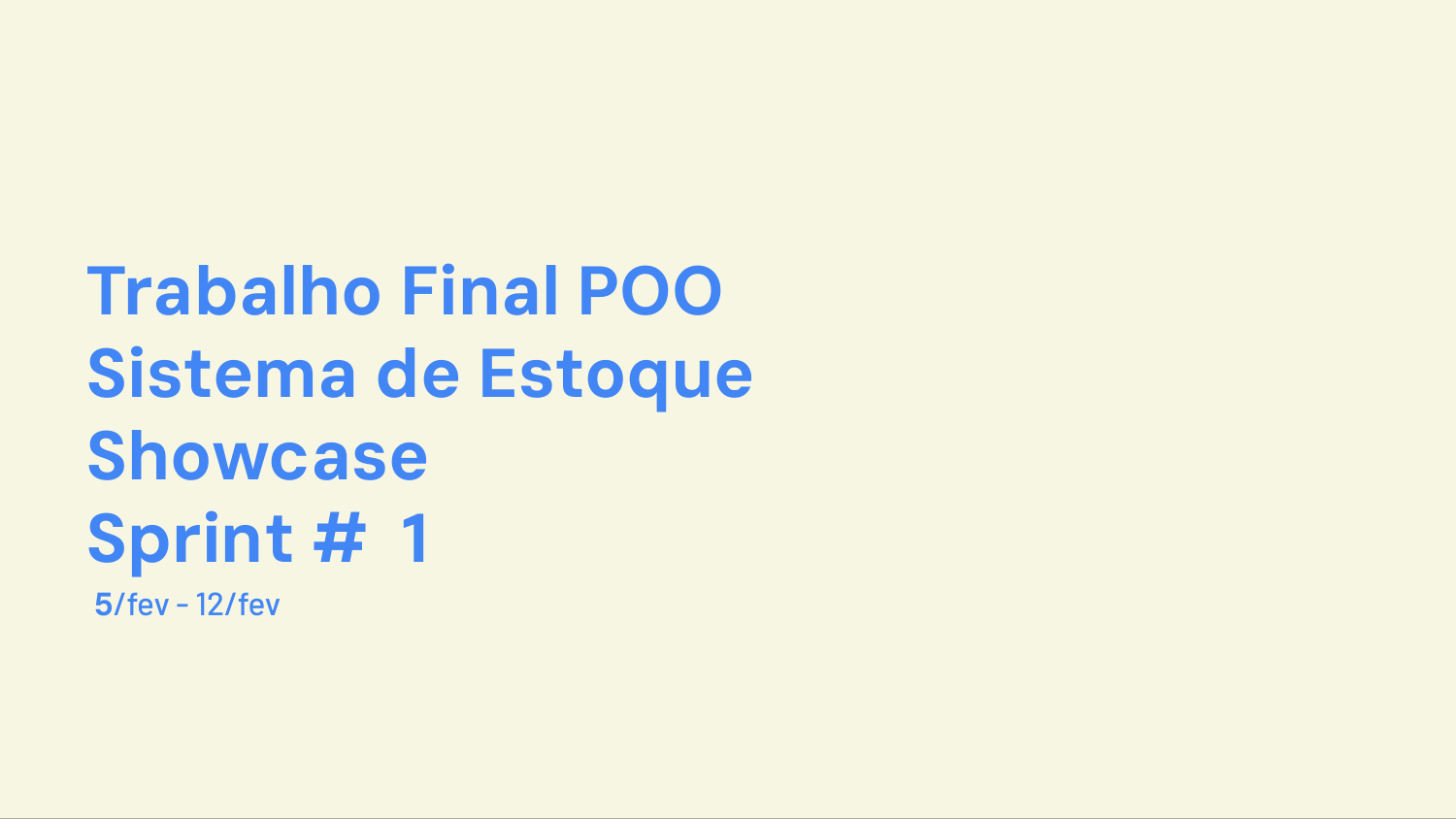

Trabalho Final POO
Sistema de Estoque
Showcase
Sprint #  1
 5/fev - 12/fev